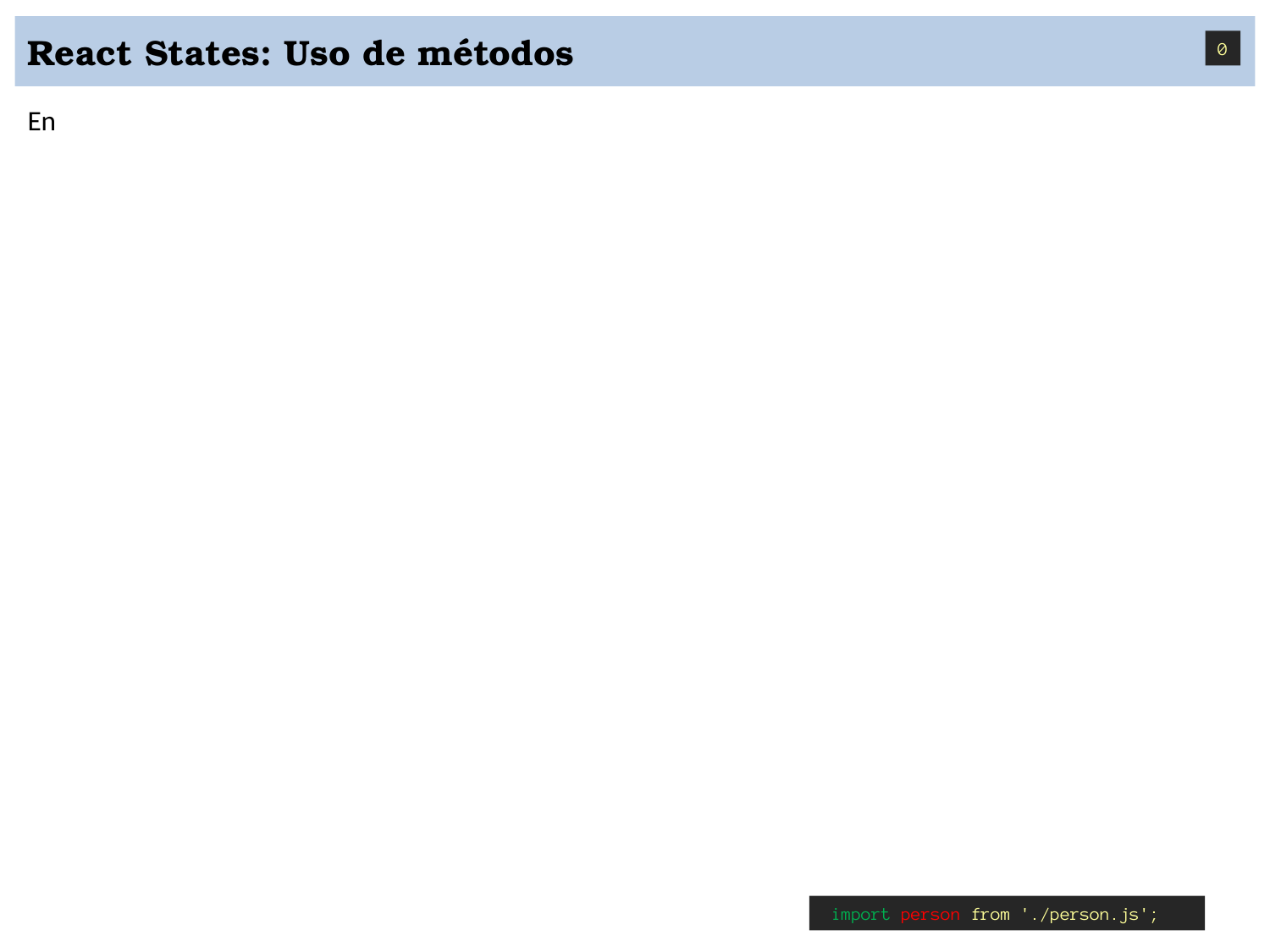

# React States: Uso de métodos
0
En
 import person from './person.js';